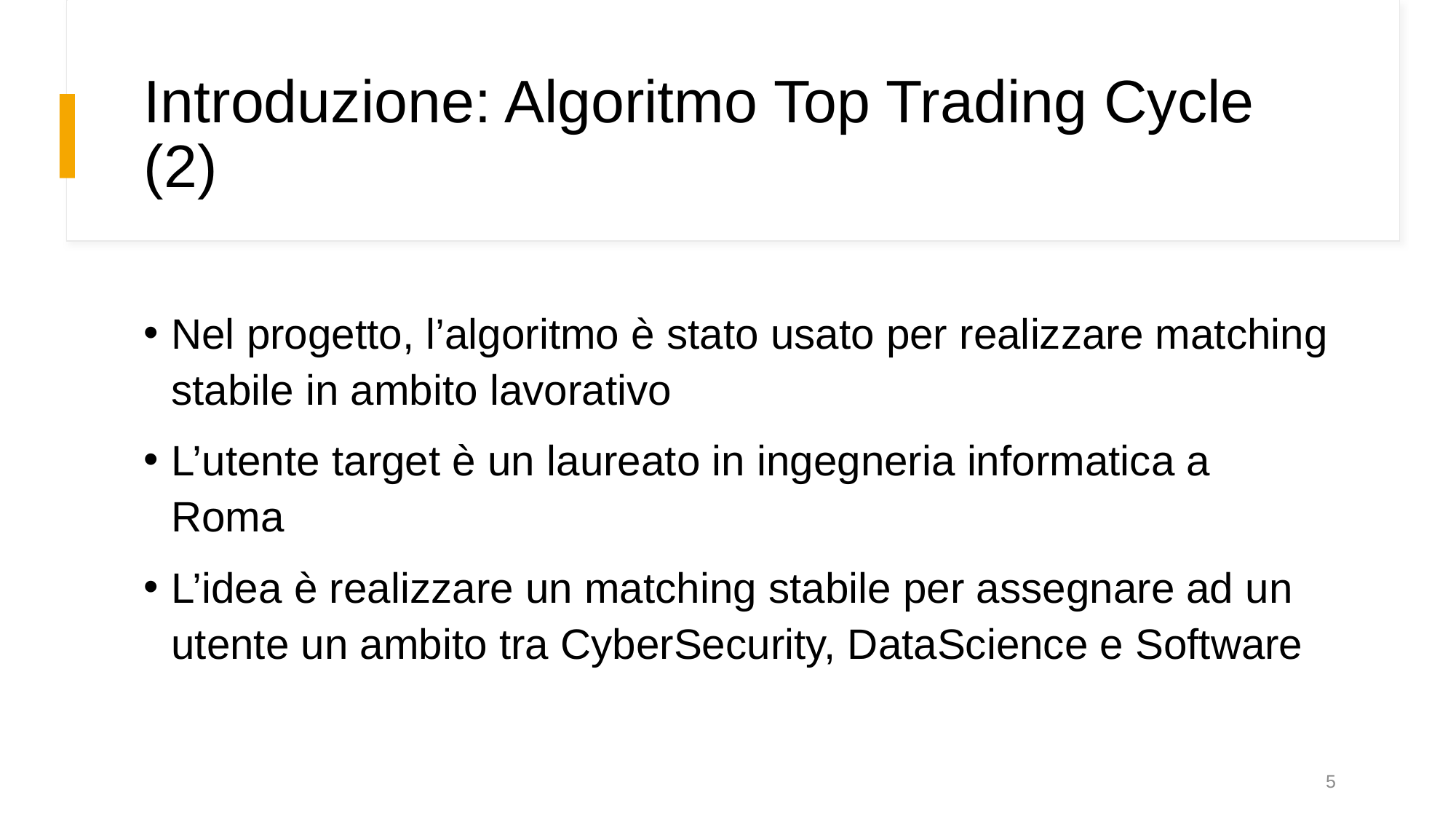

# Introduzione: Algoritmo Top Trading Cycle (2)
Nel progetto, l’algoritmo è stato usato per realizzare matching stabile in ambito lavorativo
L’utente target è un laureato in ingegneria informatica a Roma
L’idea è realizzare un matching stabile per assegnare ad un utente un ambito tra CyberSecurity, DataScience e Software
5